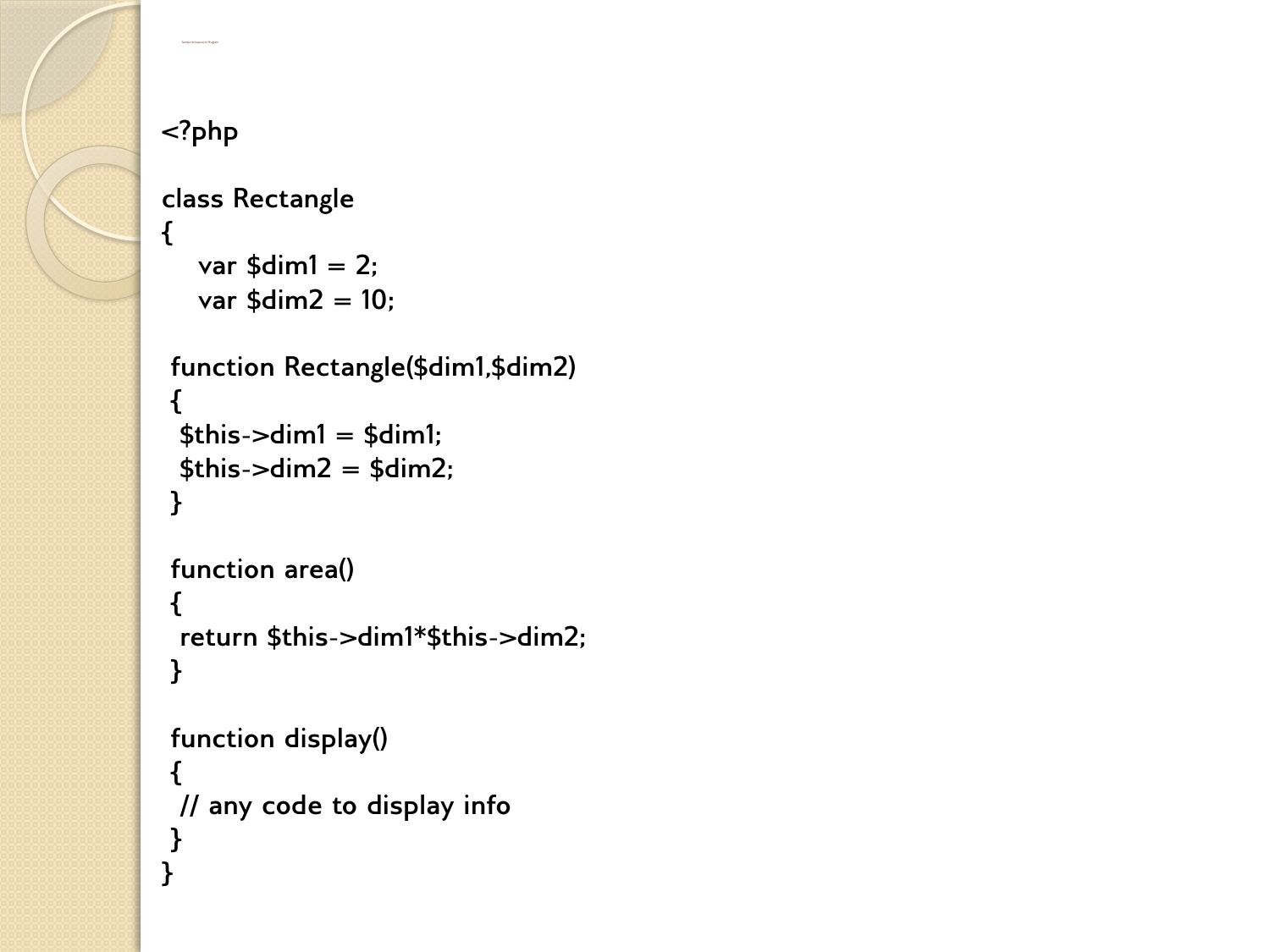

# Sample Introspection Program
<?php

class Rectangle
{
    var $dim1 = 2;
    var $dim2 = 10;

 function Rectangle($dim1,$dim2)
 {
  $this->dim1 = $dim1;
  $this->dim2 = $dim2;
 }

 function area()
 {
  return $this->dim1*$this->dim2;
 }

 function display()
 {
  // any code to display info
 }
}